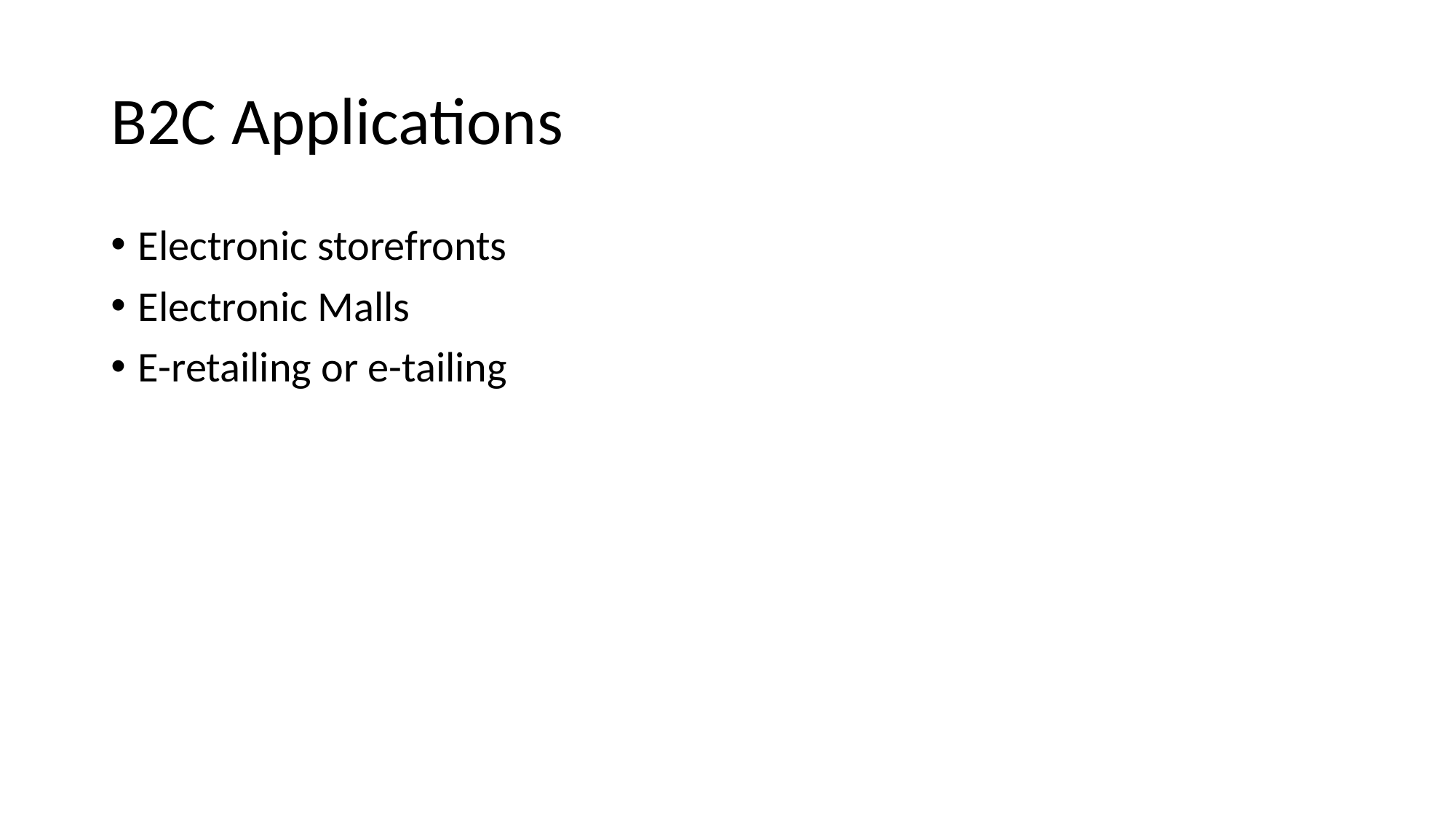

# B2C Applications
Electronic storefronts
Electronic Malls
E-retailing or e-tailing